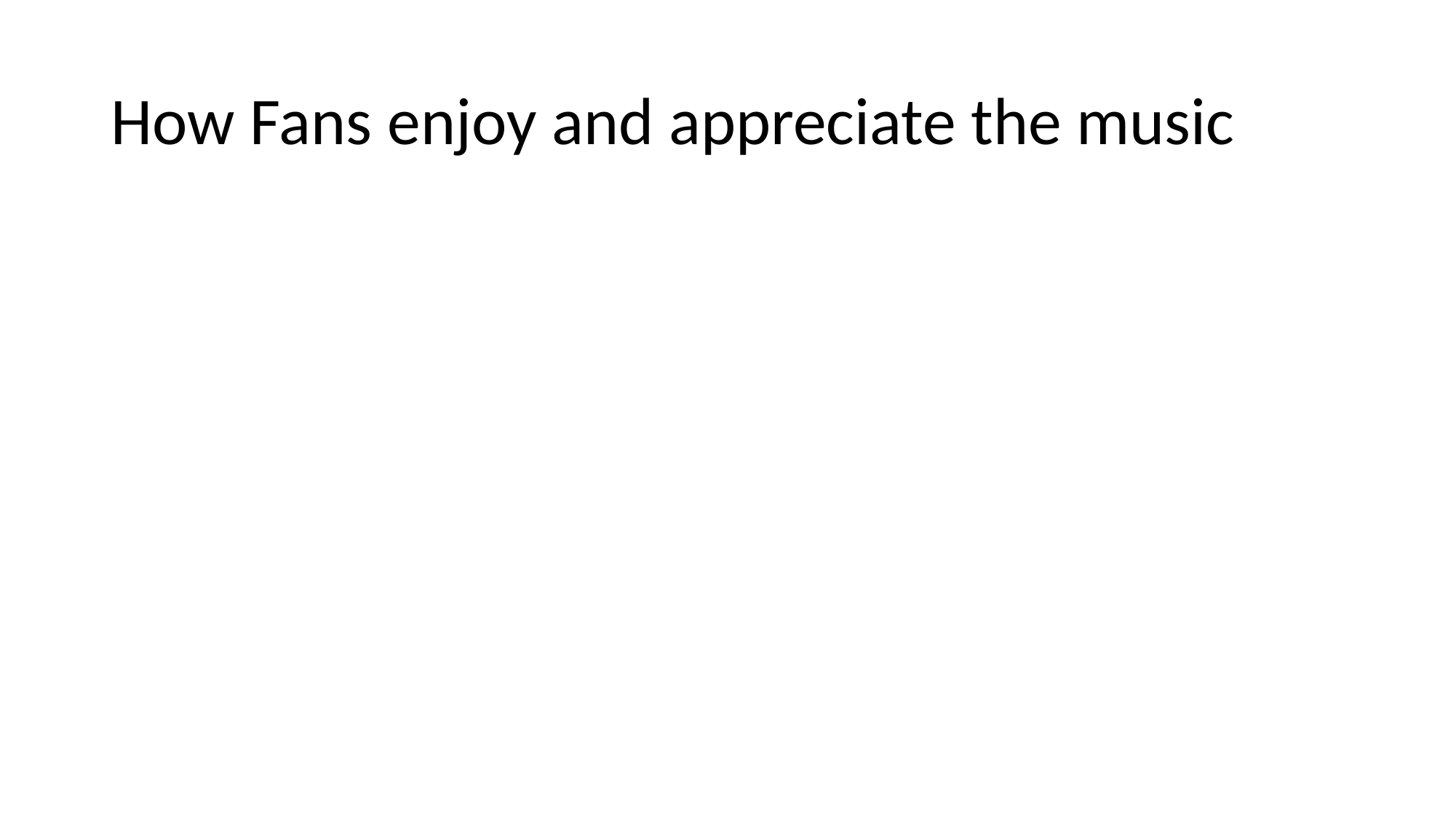

# How Fans enjoy and appreciate the music